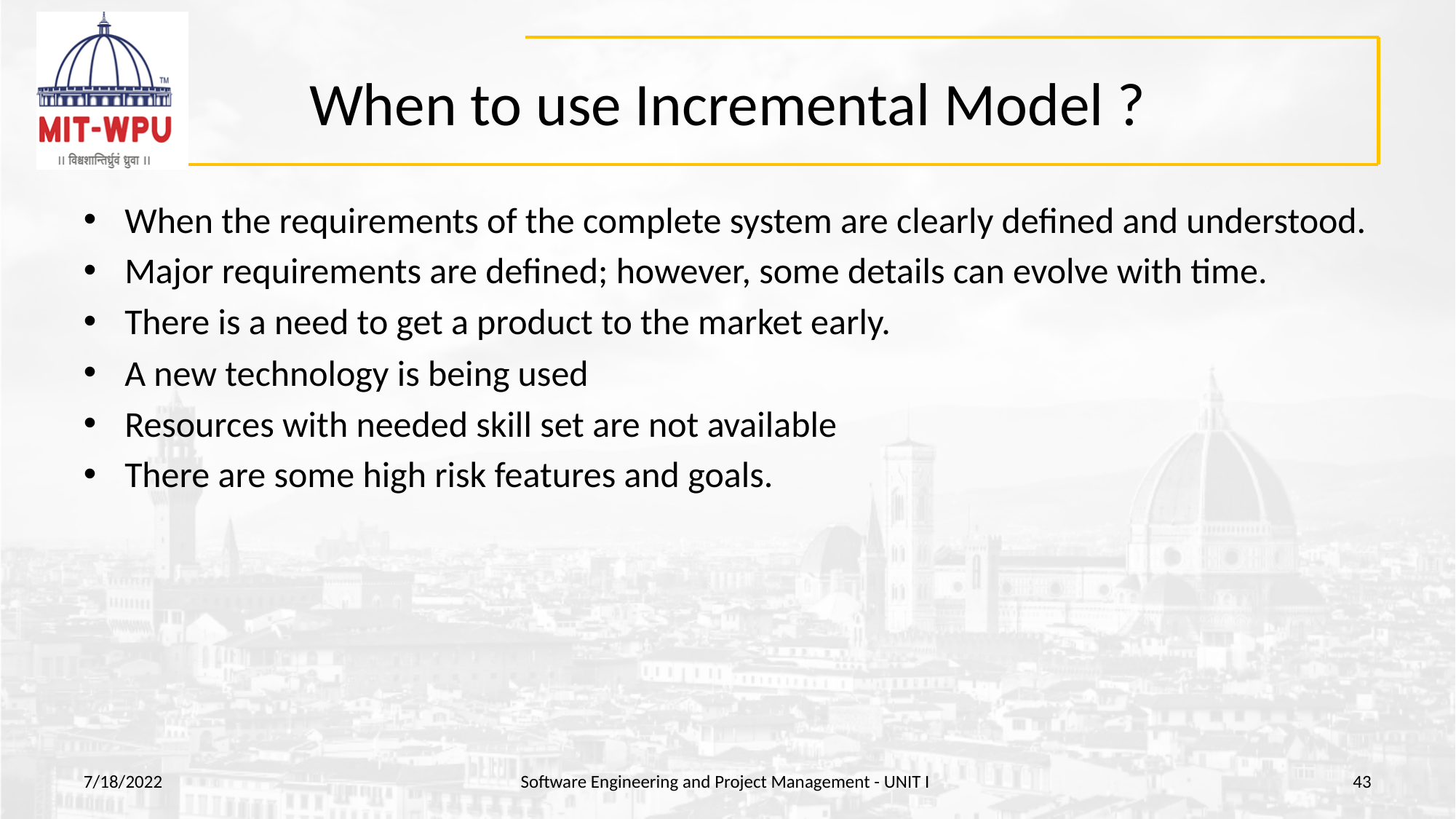

# When to use Incremental Model ?
When the requirements of the complete system are clearly defined and understood.
Major requirements are defined; however, some details can evolve with time.
There is a need to get a product to the market early.
A new technology is being used
Resources with needed skill set are not available
There are some high risk features and goals.

7/18/2022
Software Engineering and Project Management - UNIT I
43